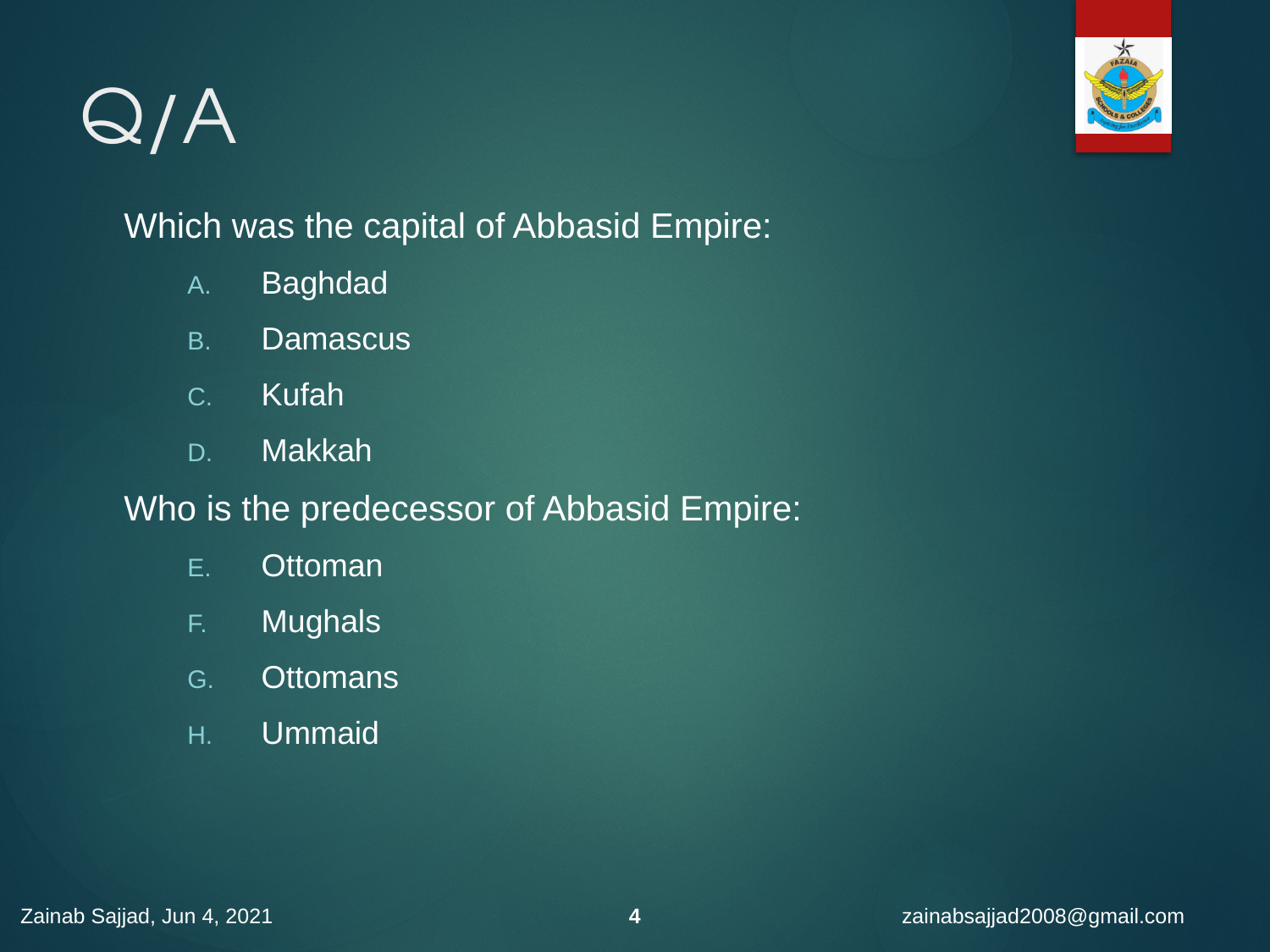

# Q/A
Which was the capital of Abbasid Empire:
Baghdad
Damascus
Kufah
Makkah
Who is the predecessor of Abbasid Empire:
Ottoman
Mughals
Ottomans
Ummaid